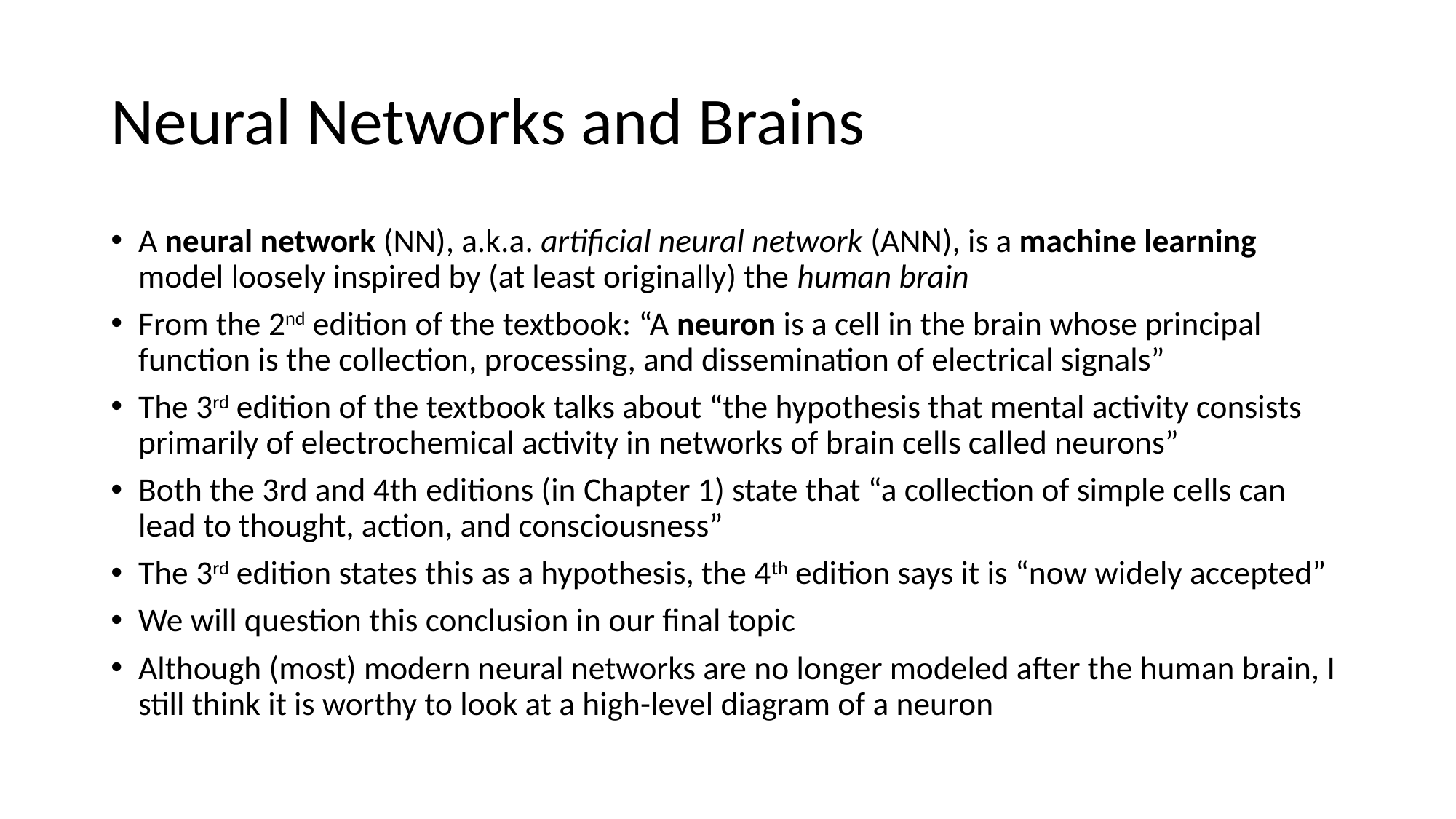

# Neural Networks and Brains
A neural network (NN), a.k.a. artificial neural network (ANN), is a machine learning model loosely inspired by (at least originally) the human brain
From the 2nd edition of the textbook: “A neuron is a cell in the brain whose principal function is the collection, processing, and dissemination of electrical signals”
The 3rd edition of the textbook talks about “the hypothesis that mental activity consists primarily of electrochemical activity in networks of brain cells called neurons”
Both the 3rd and 4th editions (in Chapter 1) state that “a collection of simple cells can lead to thought, action, and consciousness”
The 3rd edition states this as a hypothesis, the 4th edition says it is “now widely accepted”
We will question this conclusion in our final topic
Although (most) modern neural networks are no longer modeled after the human brain, I still think it is worthy to look at a high-level diagram of a neuron